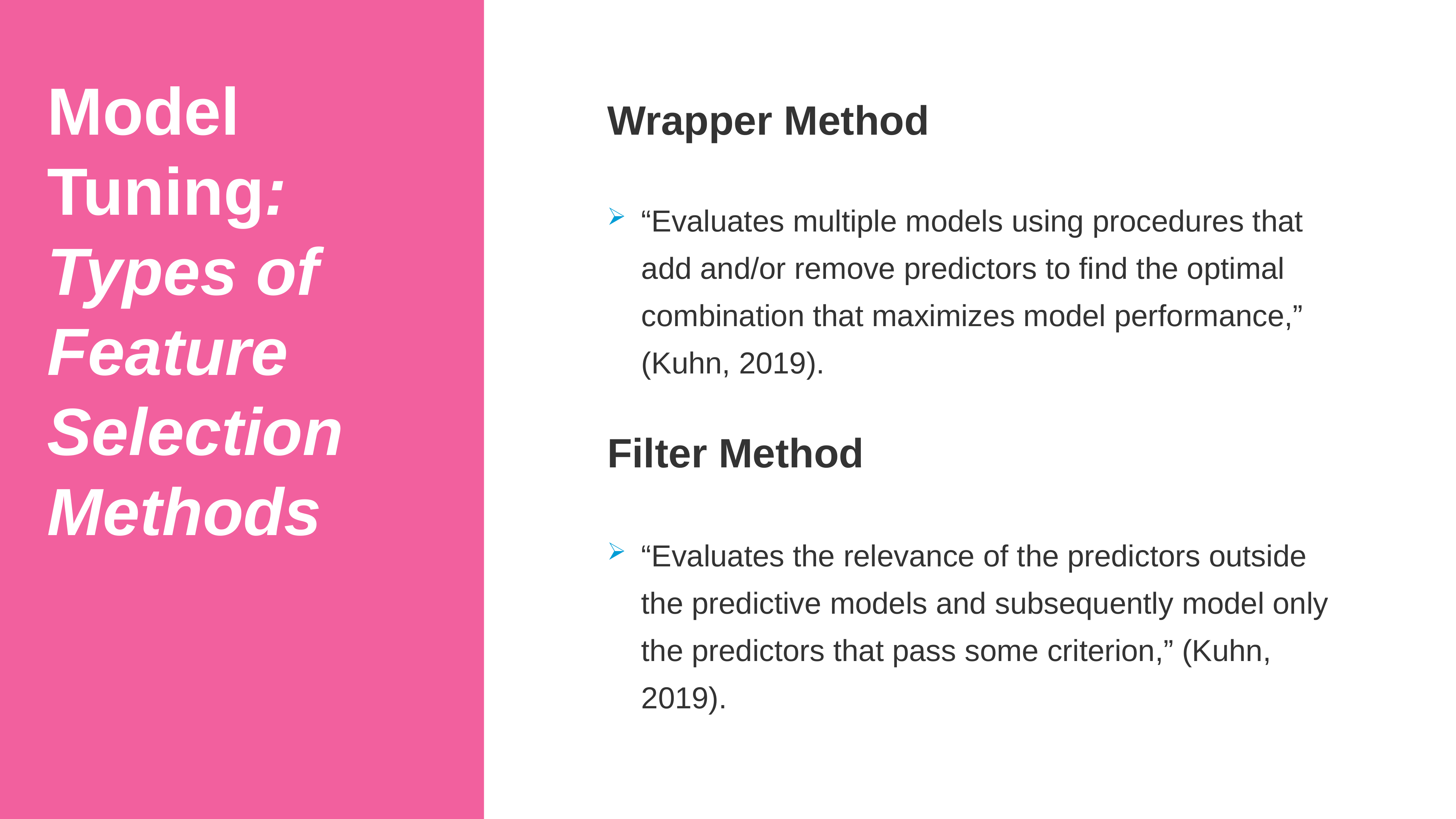

Model Tuning: Types of Feature Selection Methods
Wrapper Method
“Evaluates multiple models using procedures that add and/or remove predictors to find the optimal combination that maximizes model performance,” (Kuhn, 2019).

Filter Method
“Evaluates the relevance of the predictors outside the predictive models and subsequently model only the predictors that pass some criterion,” (Kuhn, 2019).